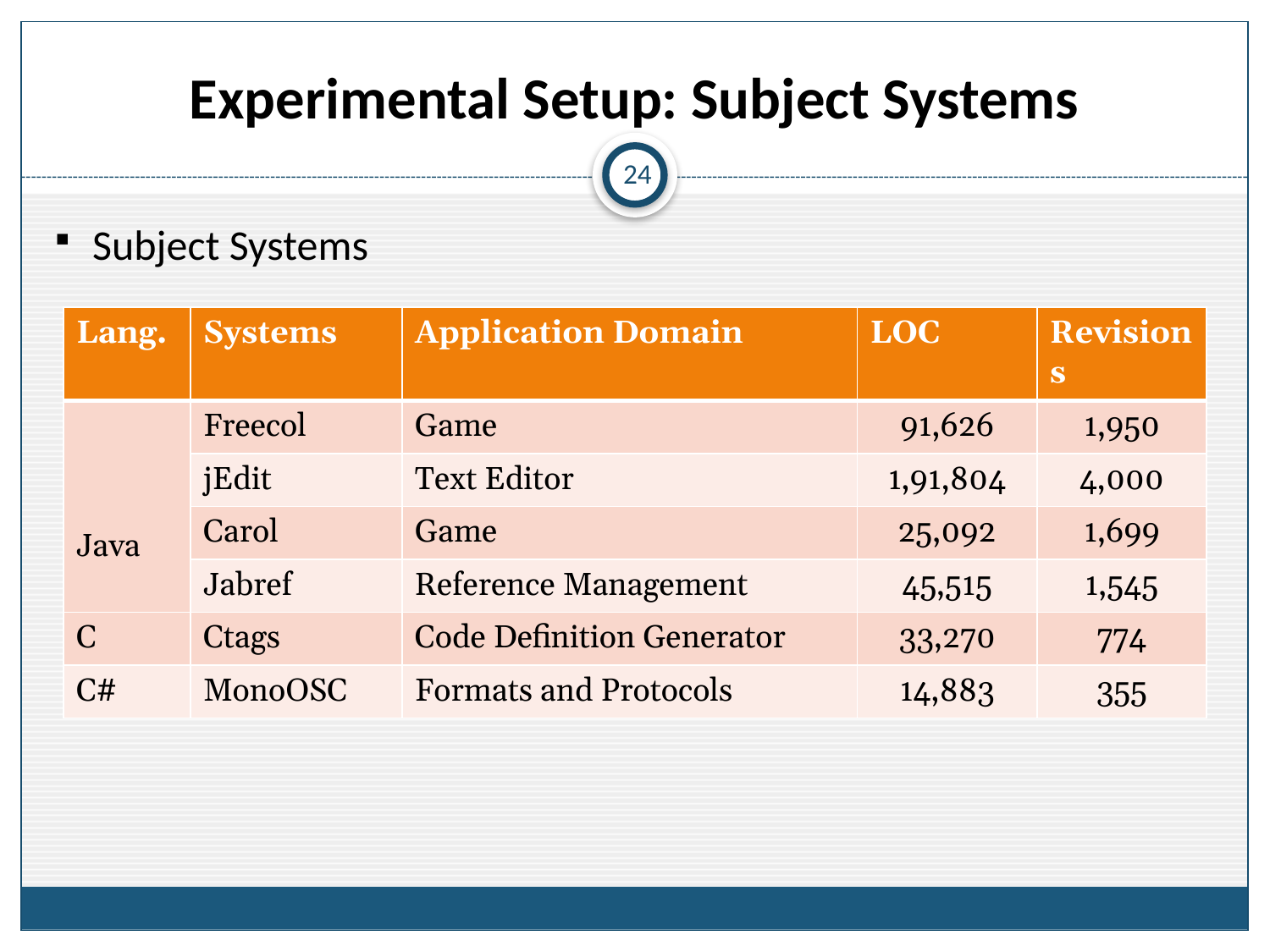

# Experimental Setup: Subject Systems
24
Subject Systems
| Lang. | Systems | Application Domain | LOC | Revisions |
| --- | --- | --- | --- | --- |
| Java | Freecol | Game | 91,626 | 1,950 |
|  | jEdit | Text Editor | 1,91,804 | 4,000 |
|  | Carol | Game | 25,092 | 1,699 |
|  | Jabref | Reference Management | 45,515 | 1,545 |
| C | Ctags | Code Definition Generator | 33,270 | 774 |
| C# | MonoOSC | Formats and Protocols | 14,883 | 355 |